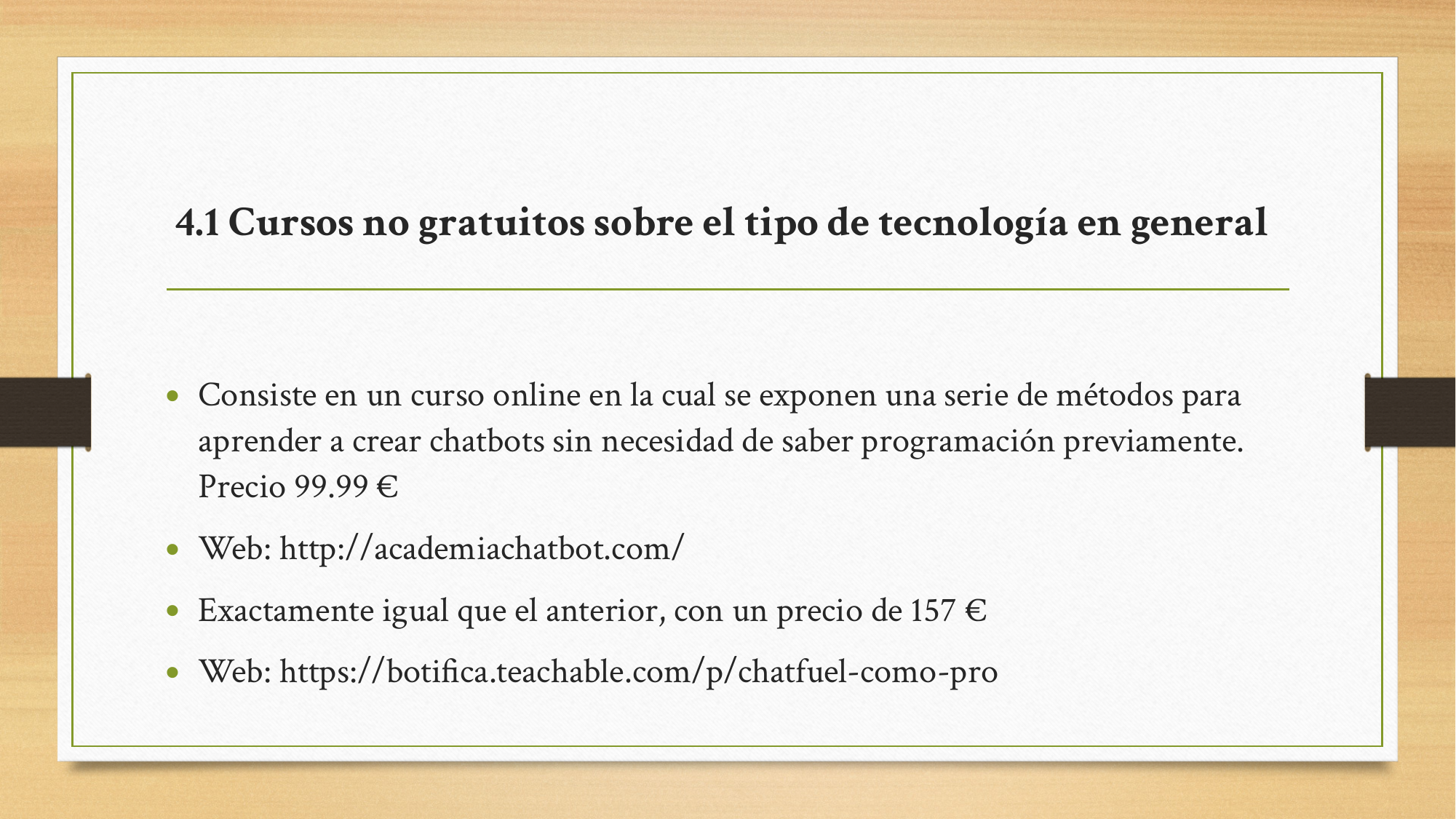

# 4.1 Cursos no gratuitos sobre el tipo de tecnología en general

Consiste en un curso online en la cual se exponen una serie de métodos para aprender a crear chatbots sin necesidad de saber programación previamente. Precio 99.99 €
Web: http://academiachatbot.com/
Exactamente igual que el anterior, con un precio de 157 €
Web: https://botifica.teachable.com/p/chatfuel-como-pro